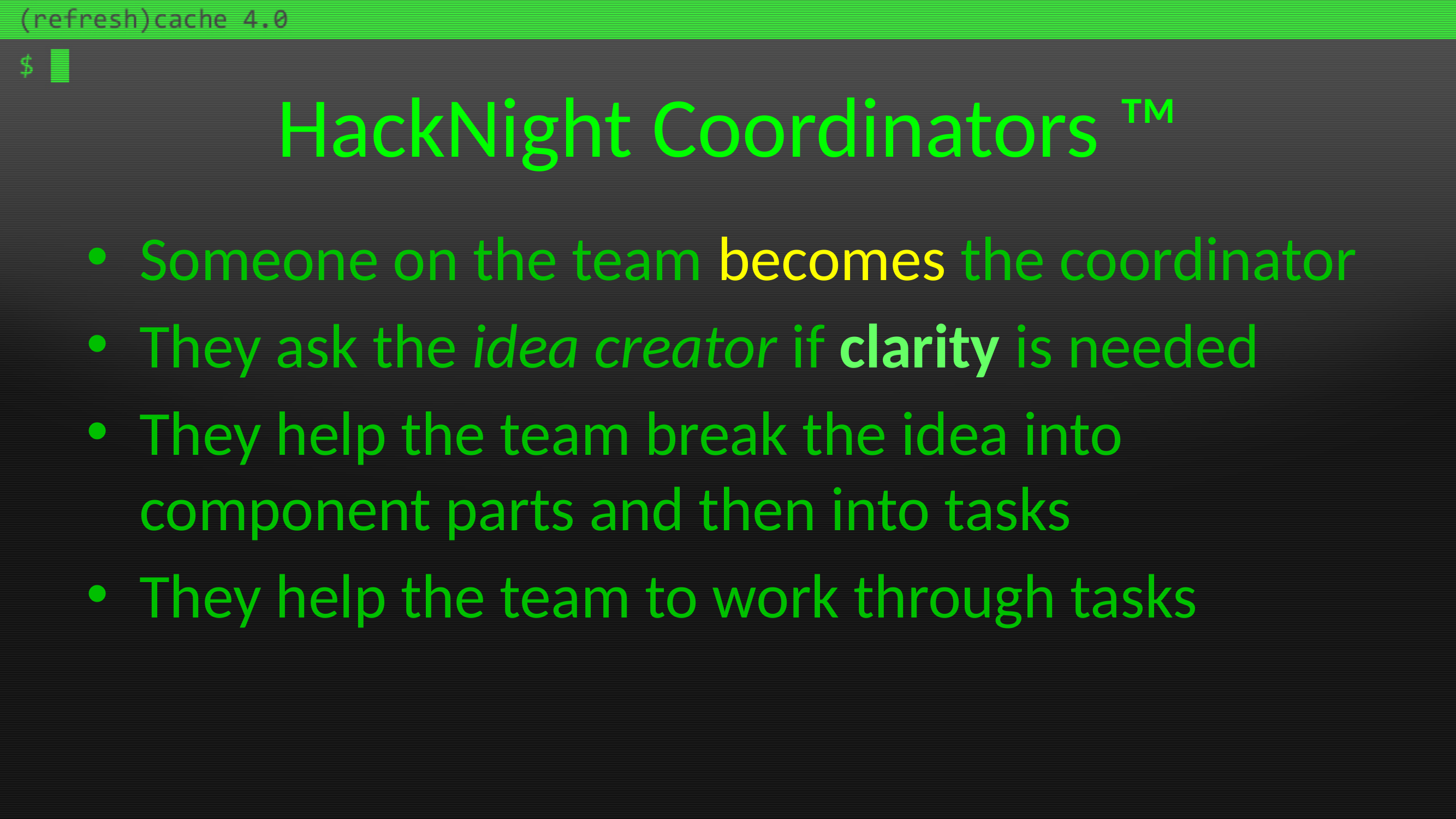

# HackNight Coordinators ™
Someone on the team becomes the coordinator
They ask the idea creator if clarity is needed
They help the team break the idea into component parts and then into tasks
They help the team to work through tasks